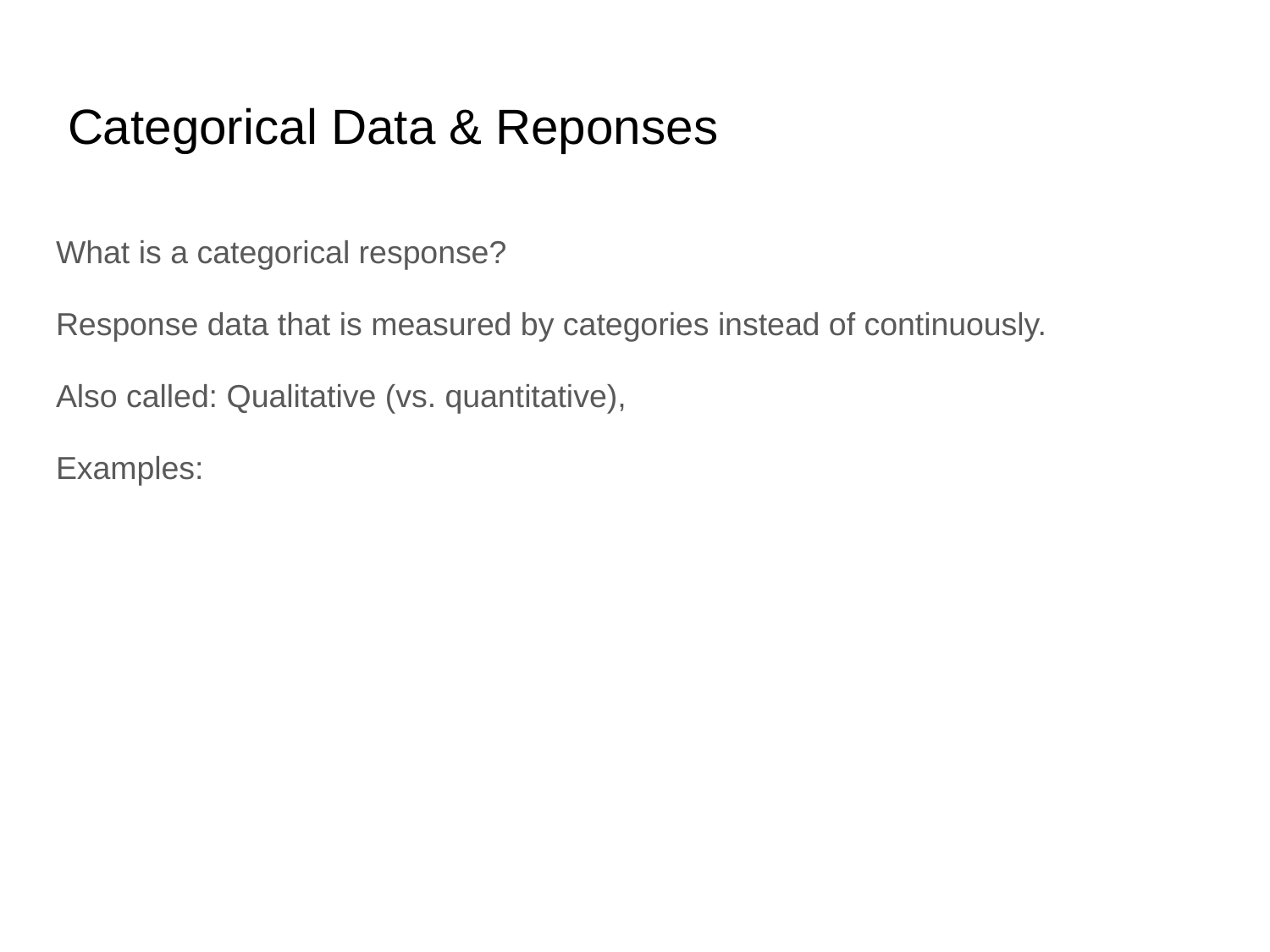

# Categorical Data & Reponses
What is a categorical response?
Response data that is measured by categories instead of continuously.
Also called: Qualitative (vs. quantitative),
Examples: